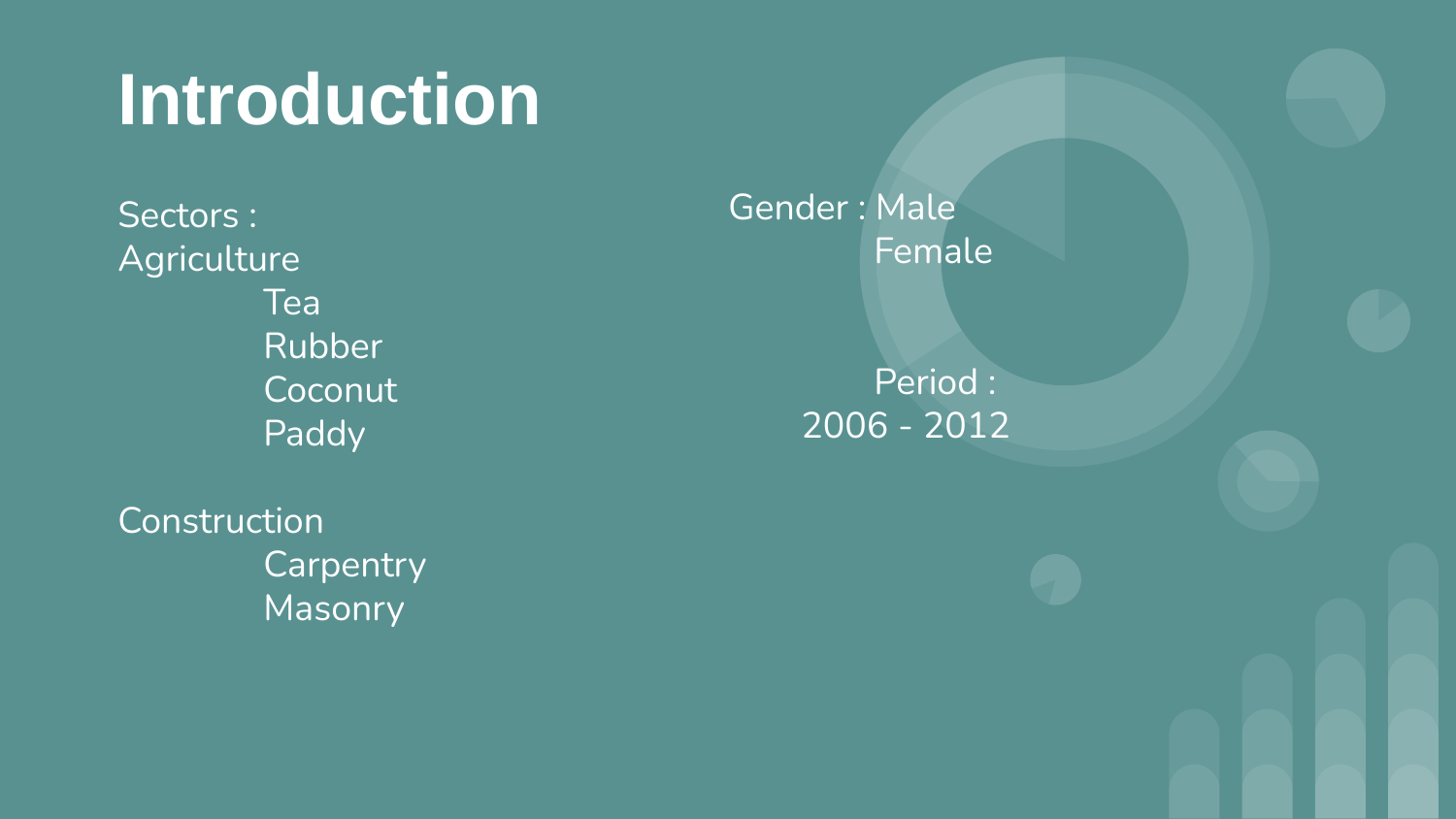

# Introduction
Gender : Male
Female

Period : 	2006 - 2012
Sectors :
Agriculture 		 	Tea
	Rubber
	Coconut
	Paddy

Construction
	Carpentry
	Masonry